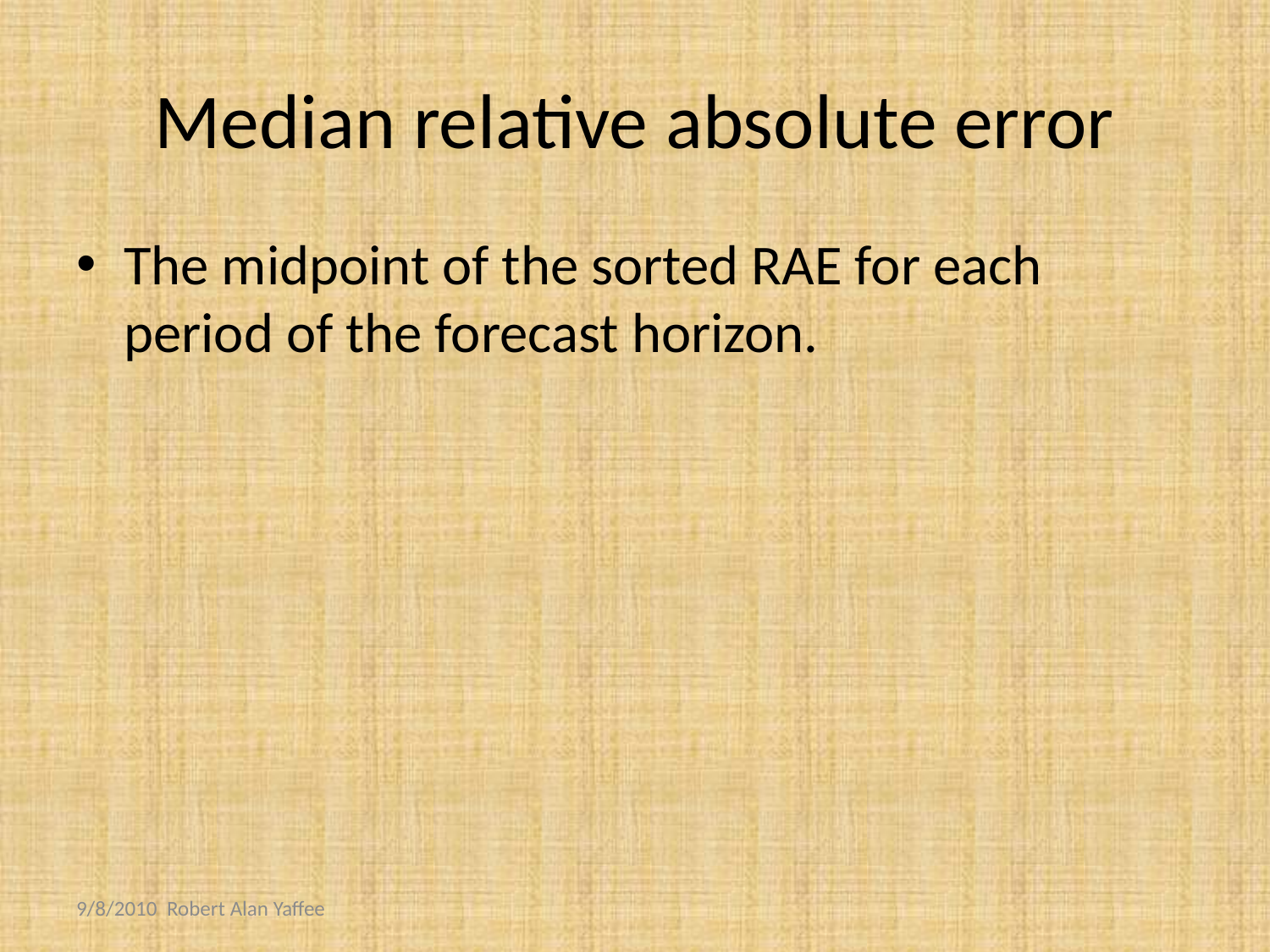

# Median relative absolute error
The midpoint of the sorted RAE for each period of the forecast horizon.

9/8/2010  Robert Alan Yaffee
54